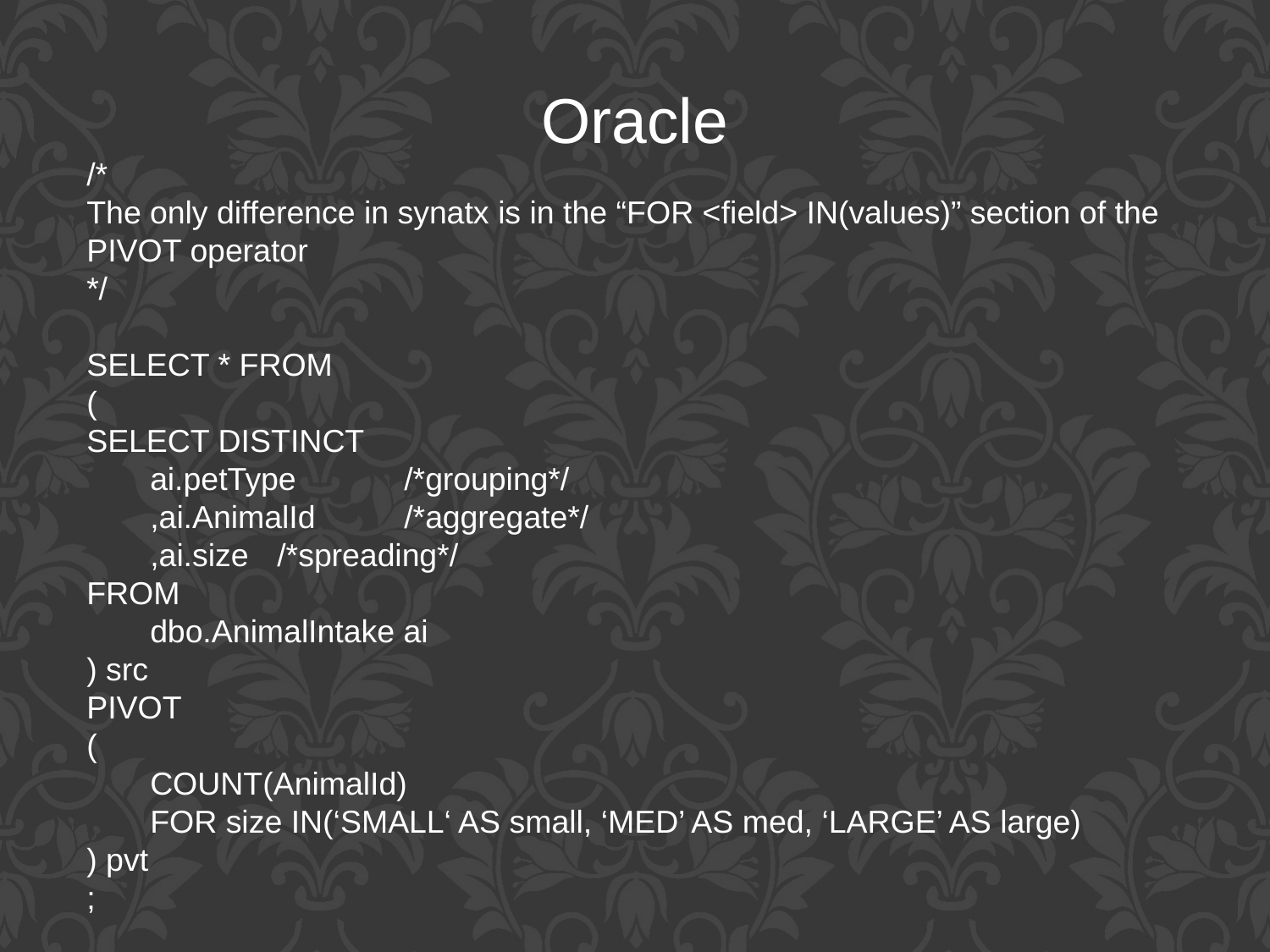

Oracle
/*
The only difference in synatx is in the “FOR <field> IN(values)” section of the PIVOT operator
*/

SELECT * FROM
(
SELECT DISTINCT
ai.petType 	/*grouping*/
,ai.AnimalId 	/*aggregate*/
,ai.size 	/*spreading*/
FROM
dbo.AnimalIntake ai
) src
PIVOT
(
COUNT(AnimalId)
FOR size IN(‘SMALL‘ AS small, ‘MED’ AS med, ‘LARGE’ AS large)
) pvt
;